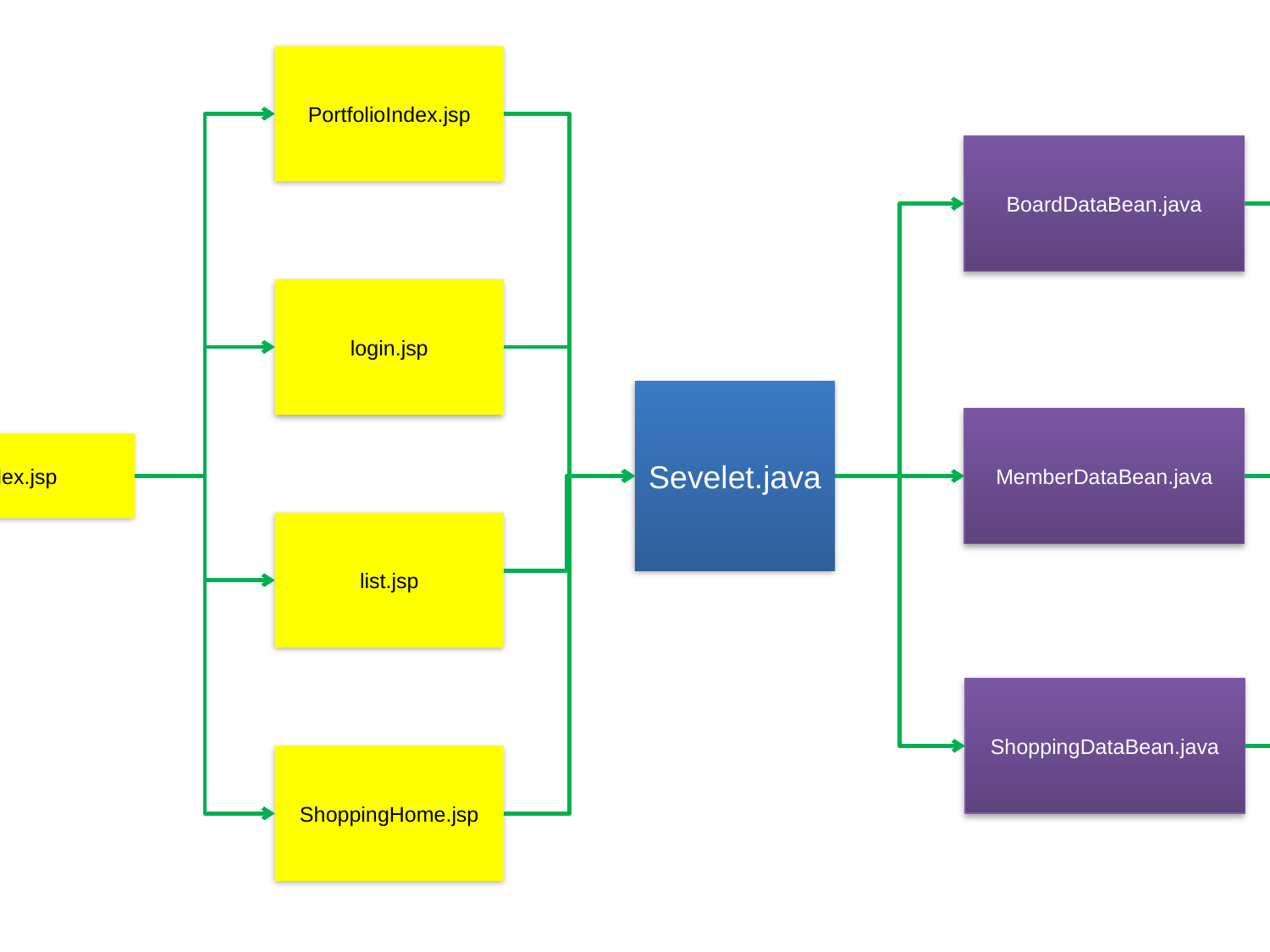

PortfolioIndex.jsp
BoardDataBean.java
login.jsp
Sevelet.java
MariaDB
MemberDataBean.java
Client
Index.jsp
list.jsp
ShoppingDataBean.java
ShoppingHome.jsp